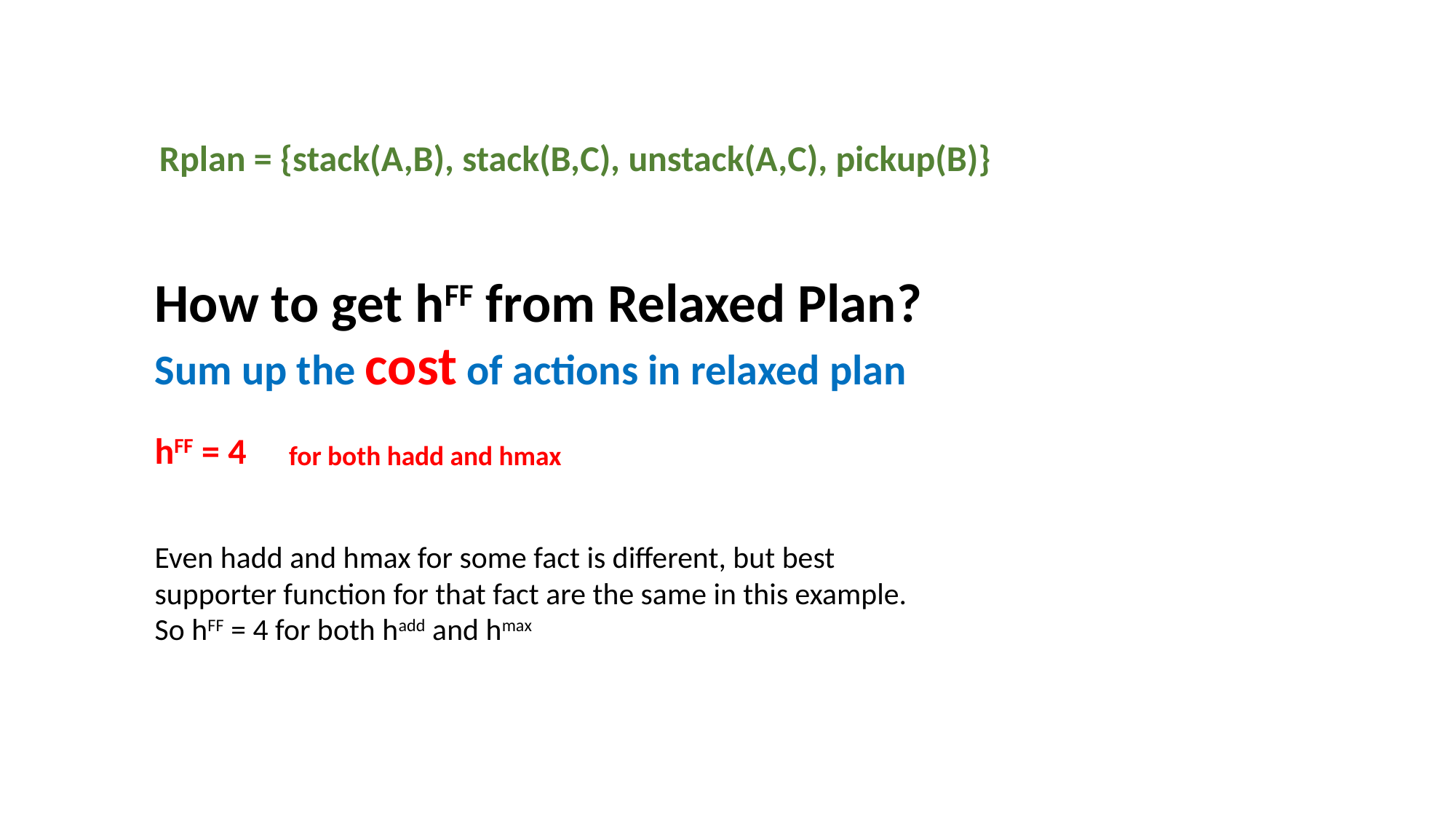

Rplan = {stack(A,B), stack(B,C), unstack(A,C), pickup(B)}
How to get hFF from Relaxed Plan?
Sum up the cost of actions in relaxed plan
hFF = 4
for both hadd and hmax
Even hadd and hmax for some fact is different, but best supporter function for that fact are the same in this example.
So hFF = 4 for both hadd and hmax